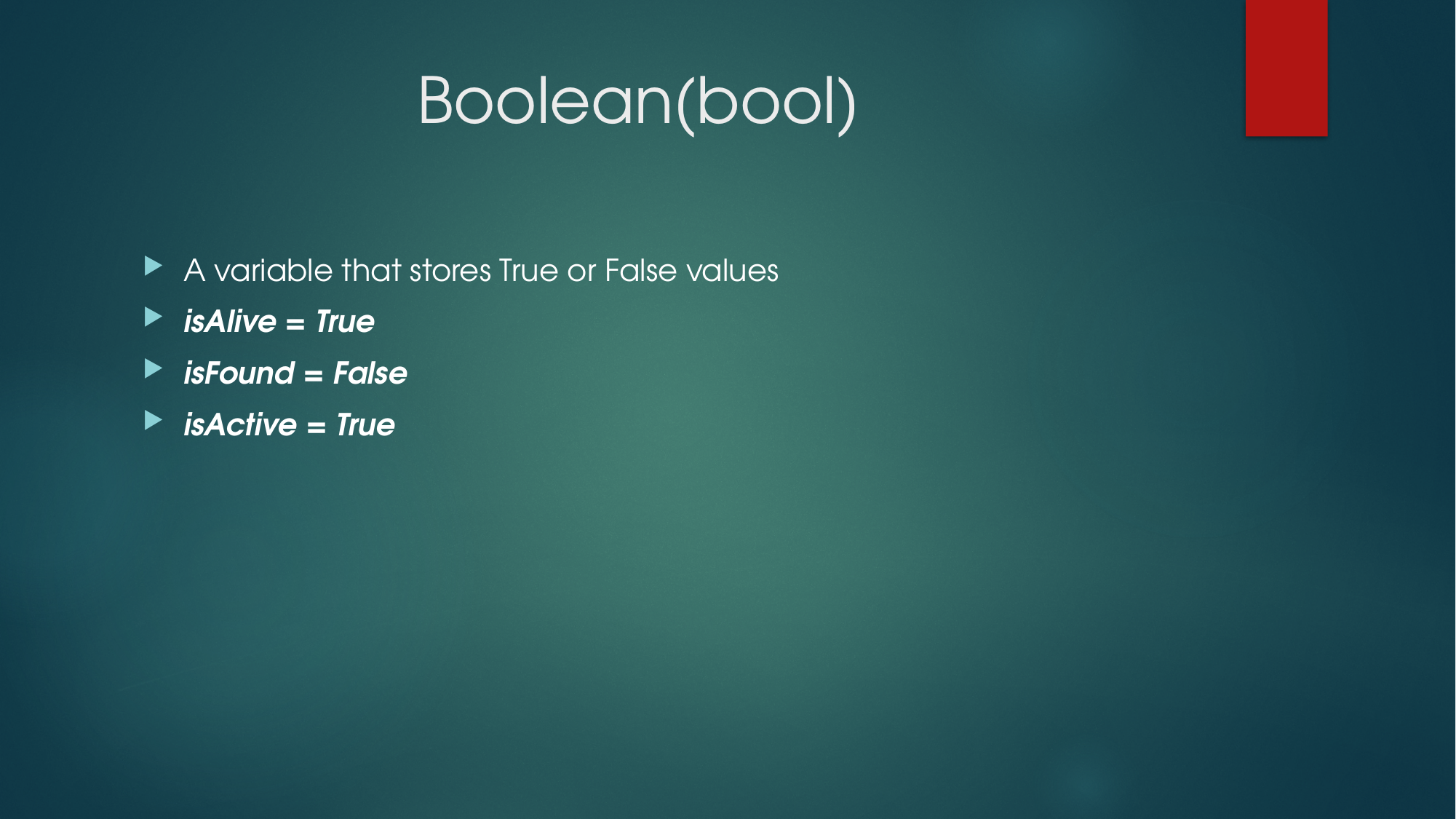

# Boolean(bool)
A variable that stores True or False values
isAlive = True
isFound = False
isActive = True